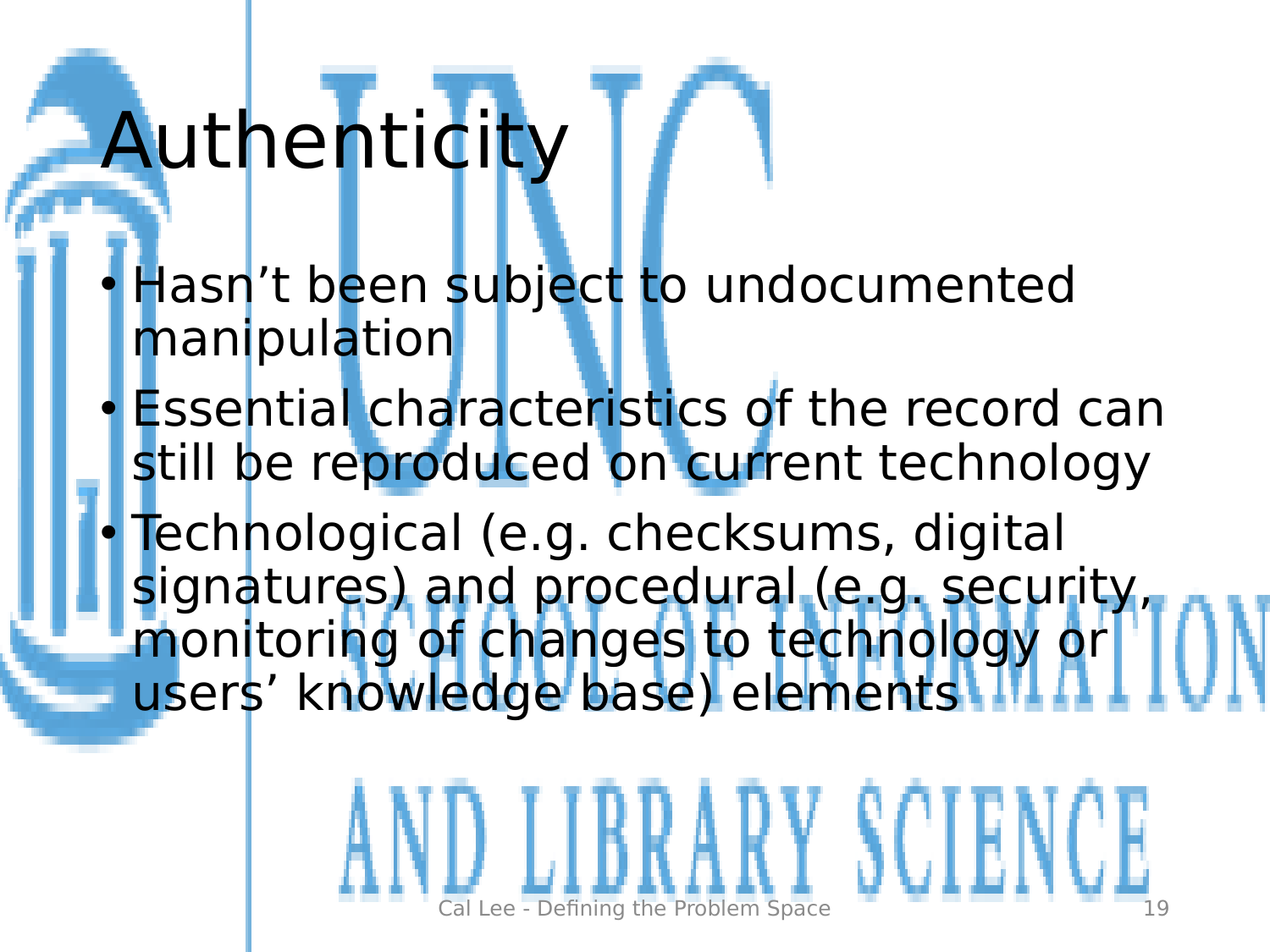

# Authenticity
Hasn’t been subject to undocumented manipulation
Essential characteristics of the record can still be reproduced on current technology
Technological (e.g. checksums, digital signatures) and procedural (e.g. security, monitoring of changes to technology or users’ knowledge base) elements

Cal Lee - Defining the Problem Space
19